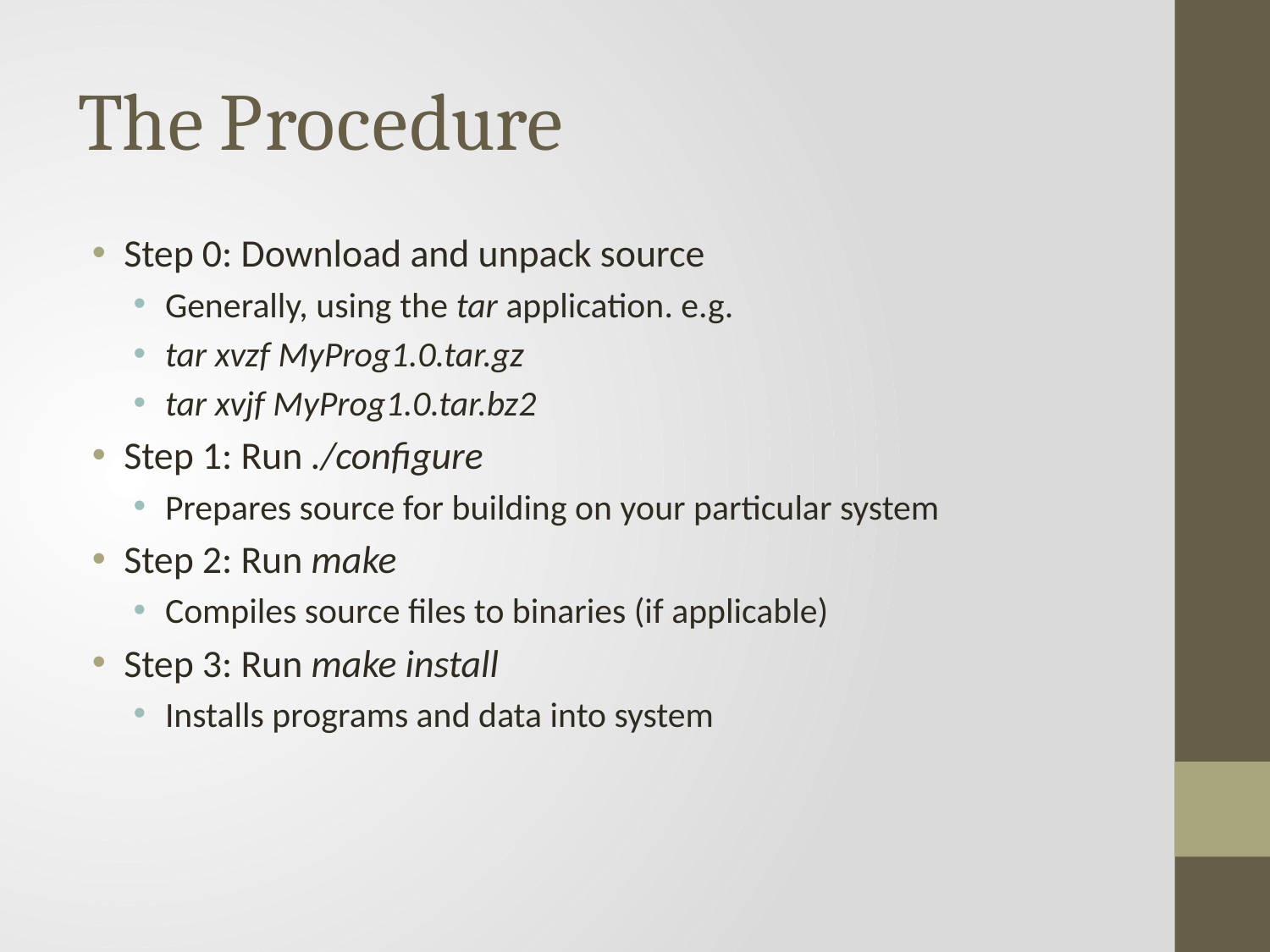

# The Procedure
Step 0: Download and unpack source
Generally, using the tar application. e.g.
tar ­xvzf MyProg­1.0.tar.gz
tar ­xvjf MyProg­1.0.tar.bz2
Step 1: Run ./configure
Prepares source for building on your particular system
Step 2: Run make
Compiles source files to binaries (if applicable)
Step 3: Run make install
Installs programs and data into system